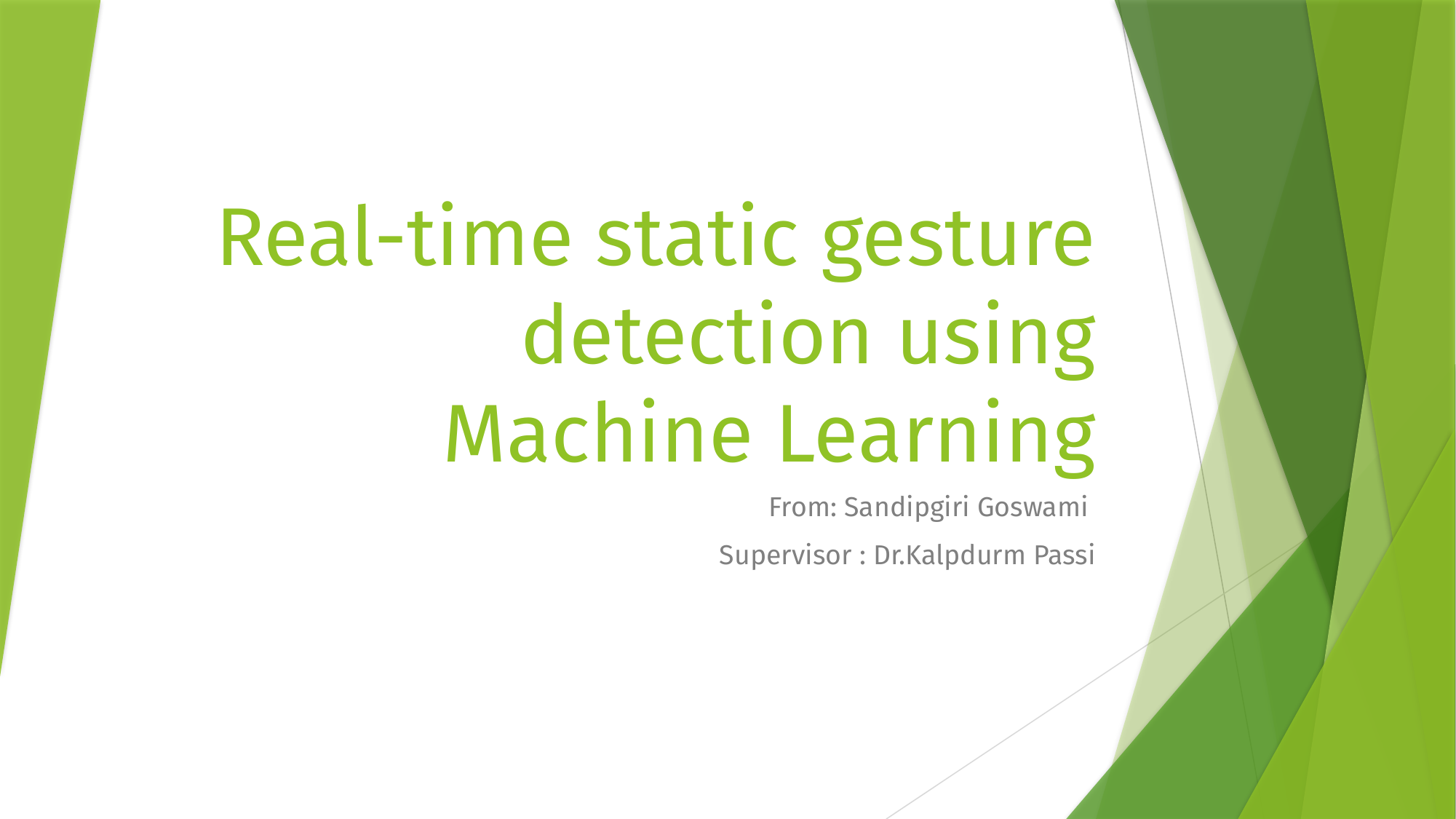

# Real-time static gesture detection using Machine Learning
From: Sandipgiri Goswami
Supervisor : Dr.Kalpdurm Passi